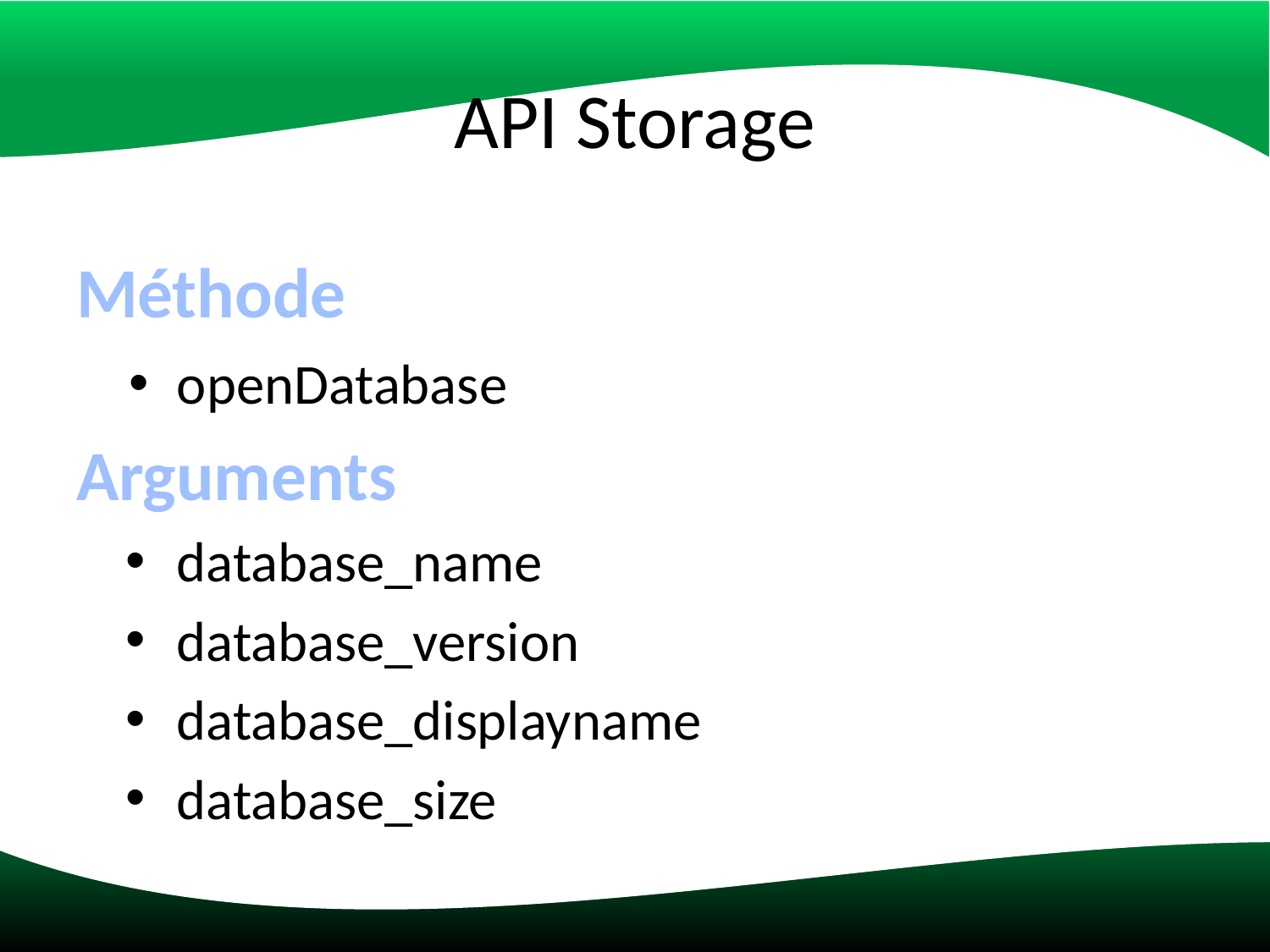

# API Storage
Méthode
openDatabase
Arguments
database_name
database_version
database_displayname
database_size